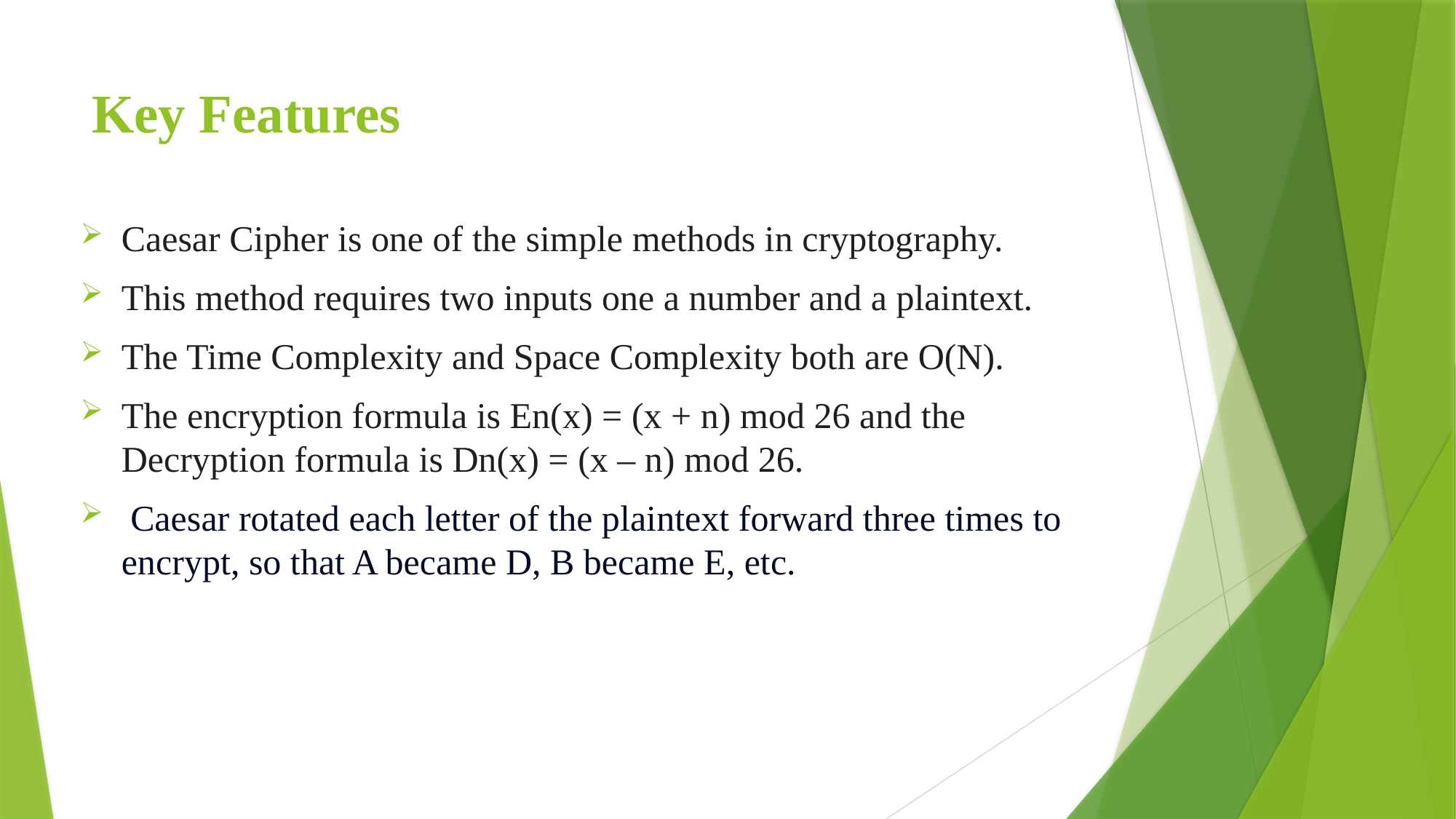

# Key Features
Caesar Cipher is one of the simple methods in cryptography.
This method requires two inputs one a number and a plaintext.
The Time Complexity and Space Complexity both are O(N).
The encryption formula is En(x) = (x + n) mod 26 and the Decryption formula is Dn(x) = (x – n) mod 26.
 Caesar rotated each letter of the plaintext forward three times to encrypt, so that A became D, B became E, etc.